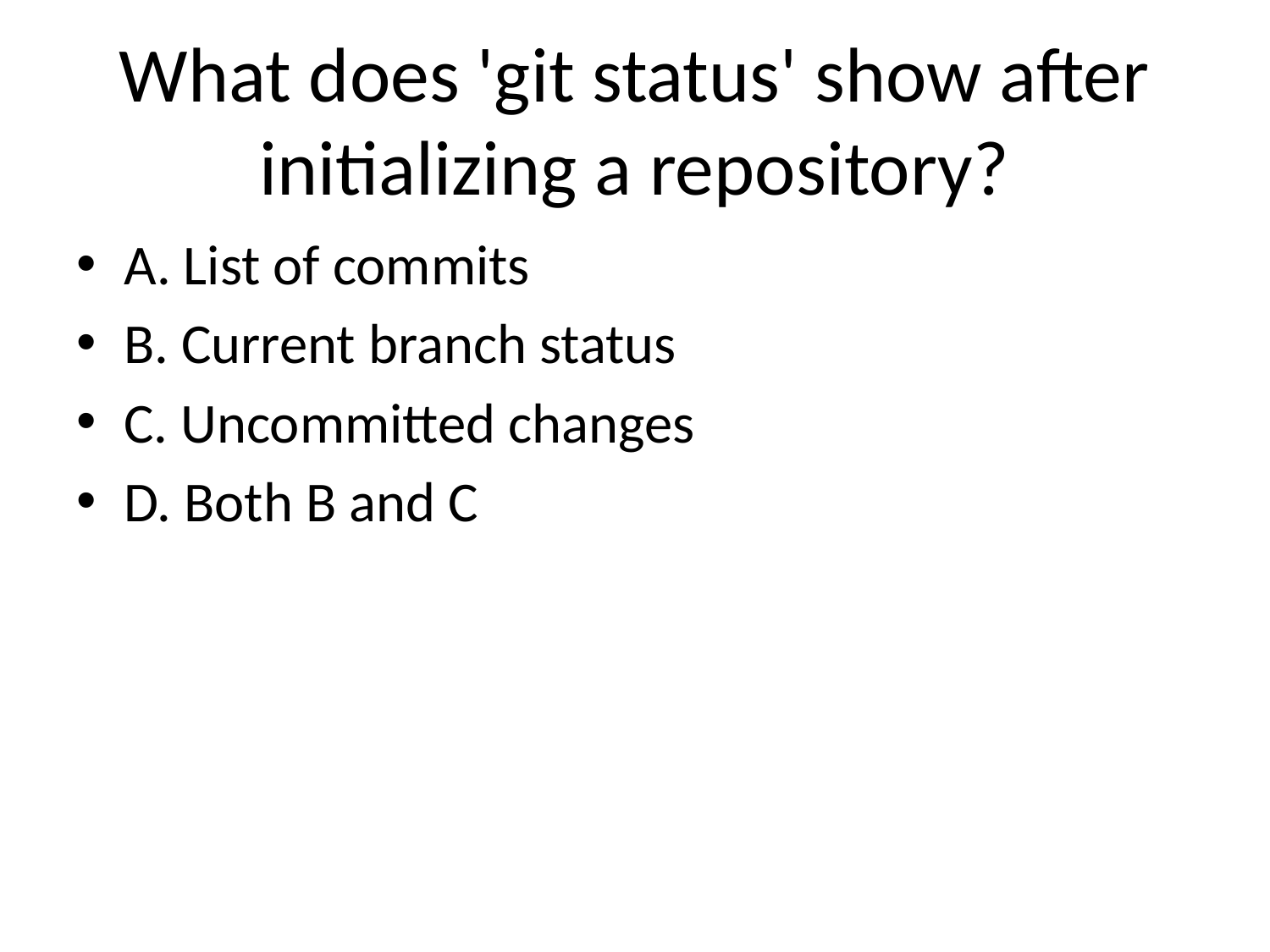

# What does 'git status' show after initializing a repository?
A. List of commits
B. Current branch status
C. Uncommitted changes
D. Both B and C